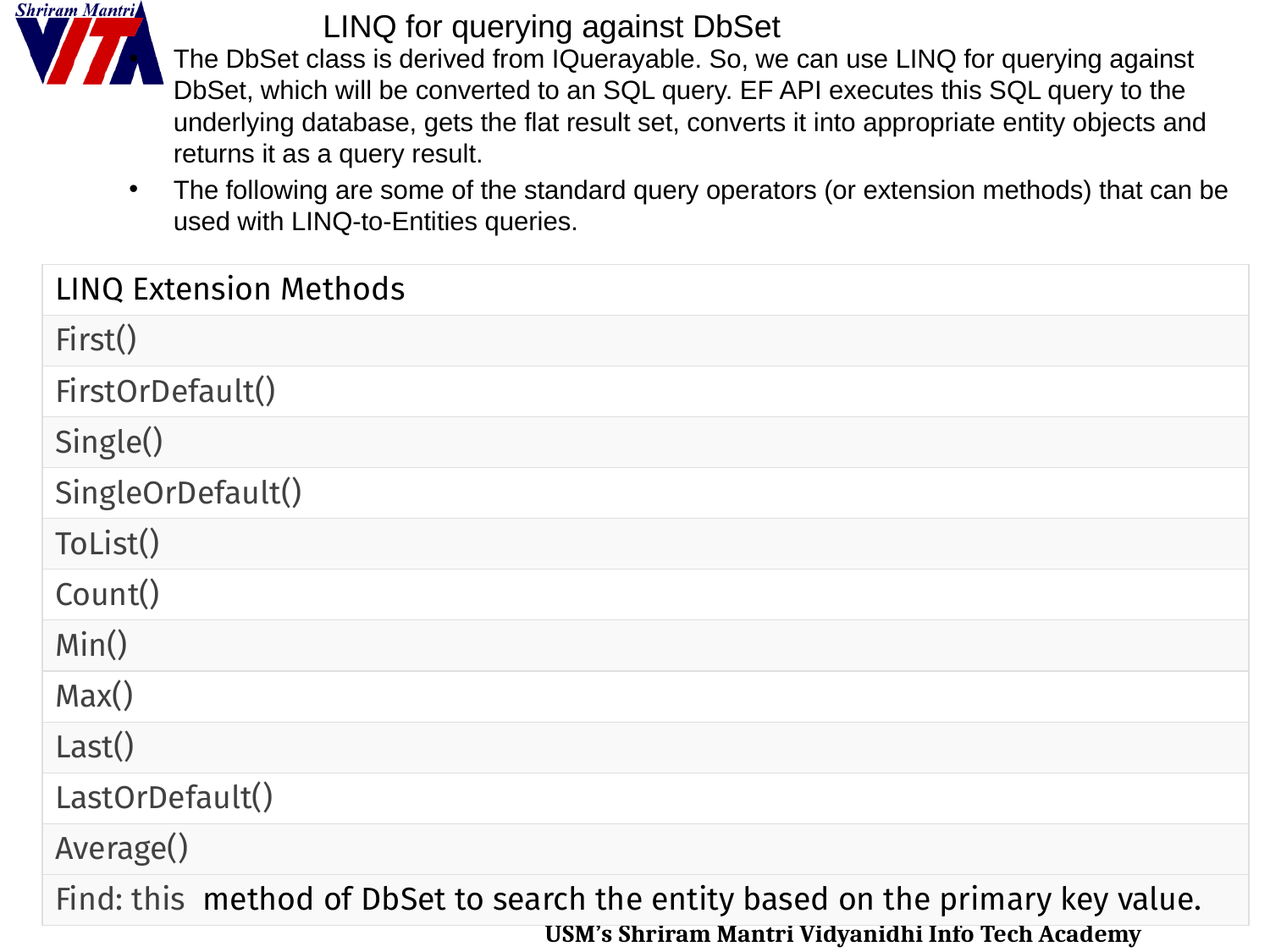

LINQ for querying against DbSet
The DbSet class is derived from IQuerayable. So, we can use LINQ for querying against DbSet, which will be converted to an SQL query. EF API executes this SQL query to the underlying database, gets the flat result set, converts it into appropriate entity objects and returns it as a query result.
The following are some of the standard query operators (or extension methods) that can be used with LINQ-to-Entities queries.
| LINQ Extension Methods |
| --- |
| First() |
| FirstOrDefault() |
| Single() |
| SingleOrDefault() |
| ToList() |
| Count() |
| Min() |
| Max() |
| Last() |
| LastOrDefault() |
| Average() |
| Find: this  method of DbSet to search the entity based on the primary key value. |